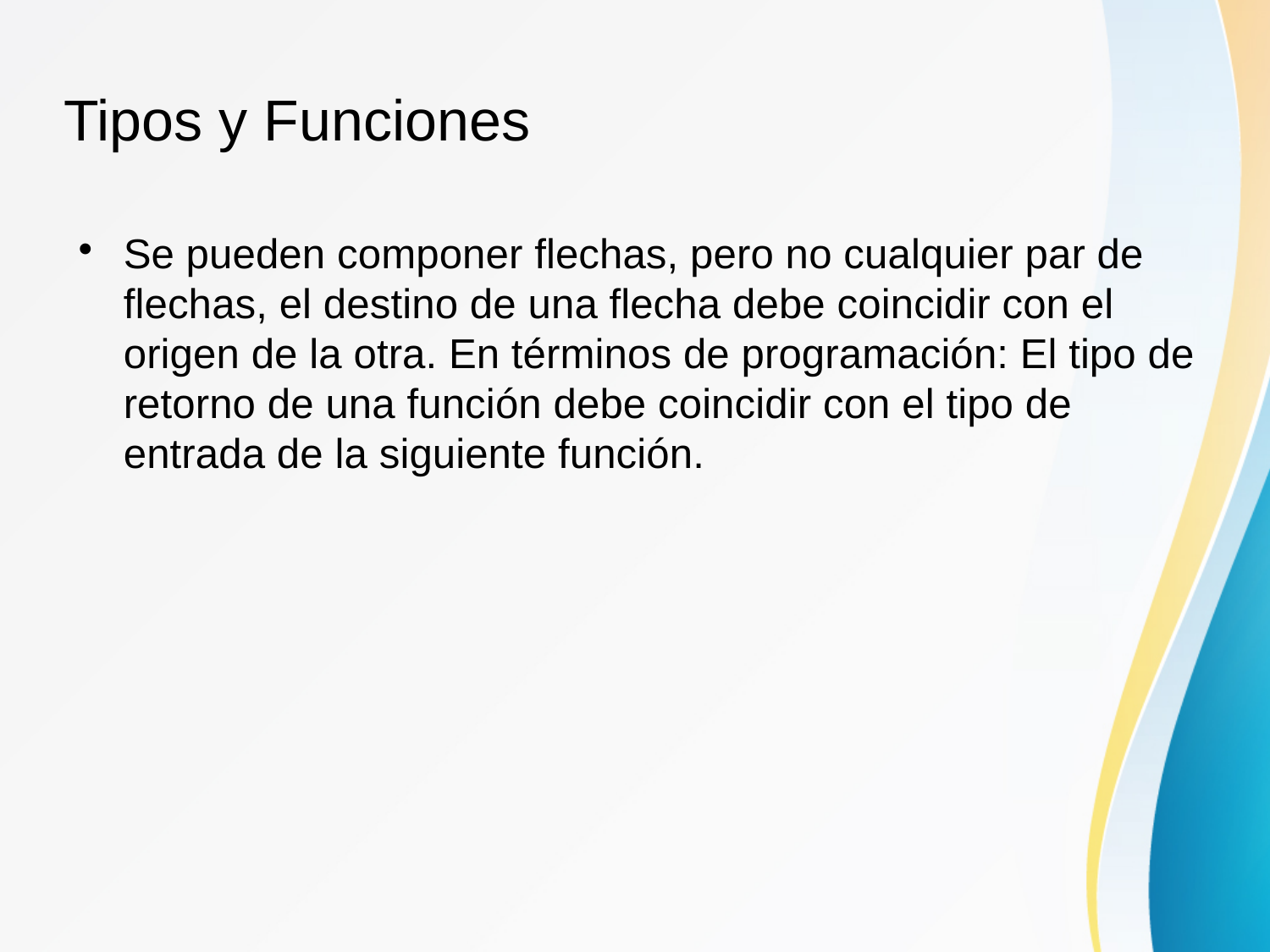

Tipos y Funciones
Se pueden componer flechas, pero no cualquier par de flechas, el destino de una flecha debe coincidir con el origen de la otra. En términos de programación: El tipo de retorno de una función debe coincidir con el tipo de entrada de la siguiente función.